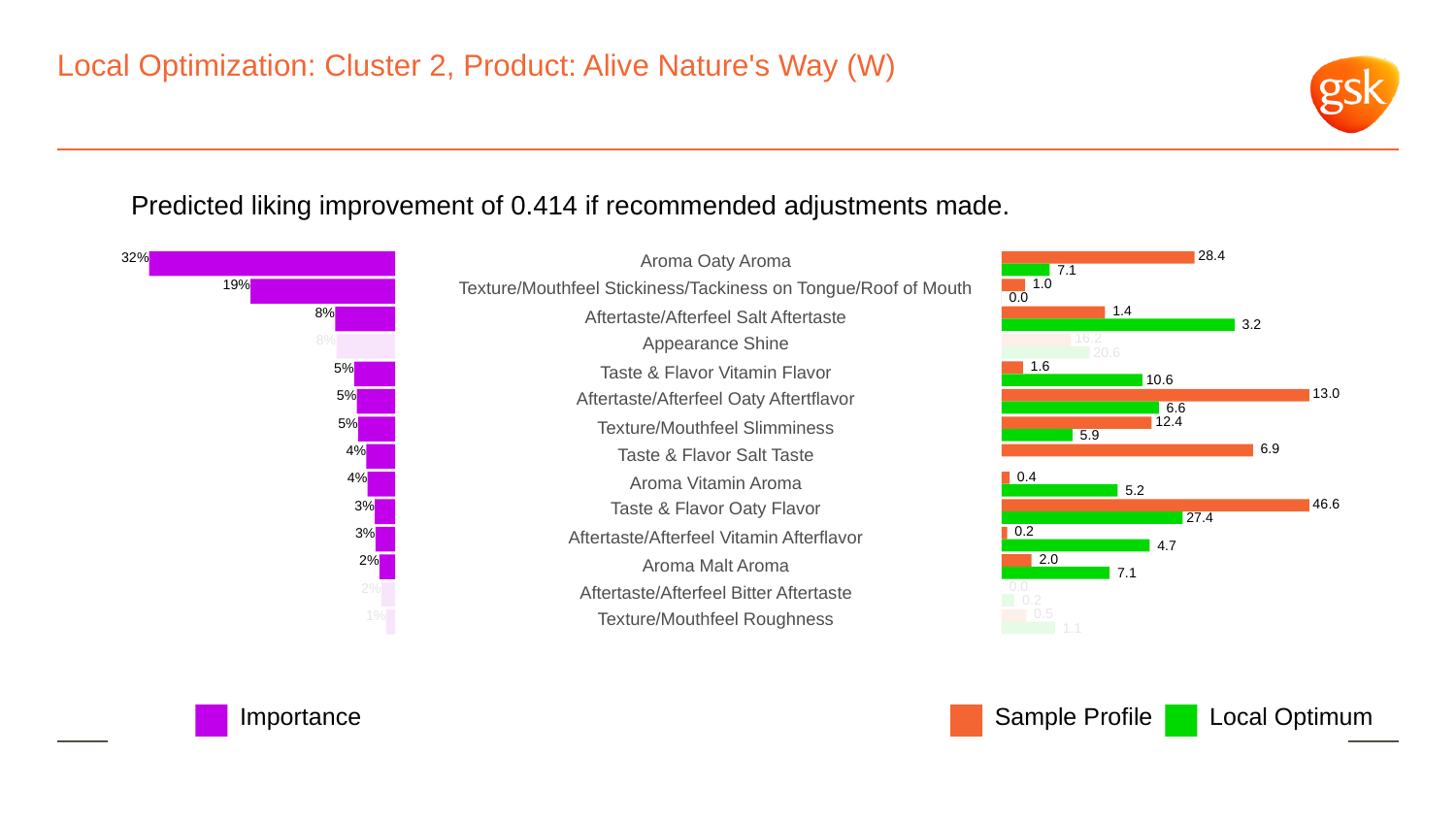

# Local Optimization: Cluster 2, Product: Alive Nature's Way (W)

Predicted liking improvement of 0.414 if recommended adjustments made.

 28.4
32%
Aroma Oaty Aroma

  7.1

  1.0
19%
Texture/Mouthfeel Stickiness/Tackiness on Tongue/Roof of Mouth

  0.0

  1.4
8%
Aftertaste/Afterfeel Salt Aftertaste

  3.2

 16.2
8%
Appearance Shine

 20.6

  1.6
5%
Taste & Flavor Vitamin Flavor

 10.6

 13.0
5%
Aftertaste/Afterfeel Oaty Aftertflavor

  6.6

 12.4
5%
Texture/Mouthfeel Slimminess

  5.9

  6.9
4%
Taste & Flavor Salt Taste

  0.4
4%
Aroma Vitamin Aroma

  5.2

 46.6
3%
Taste & Flavor Oaty Flavor

 27.4

  0.2
3%
Aftertaste/Afterfeel Vitamin Afterflavor

  4.7

  2.0
2%
Aroma Malt Aroma

  7.1

  0.0
2%
Aftertaste/Afterfeel Bitter Aftertaste

  0.2

  0.5
1%
Texture/Mouthfeel Roughness

  1.1

Local Optimum
Sample Profile
Importance